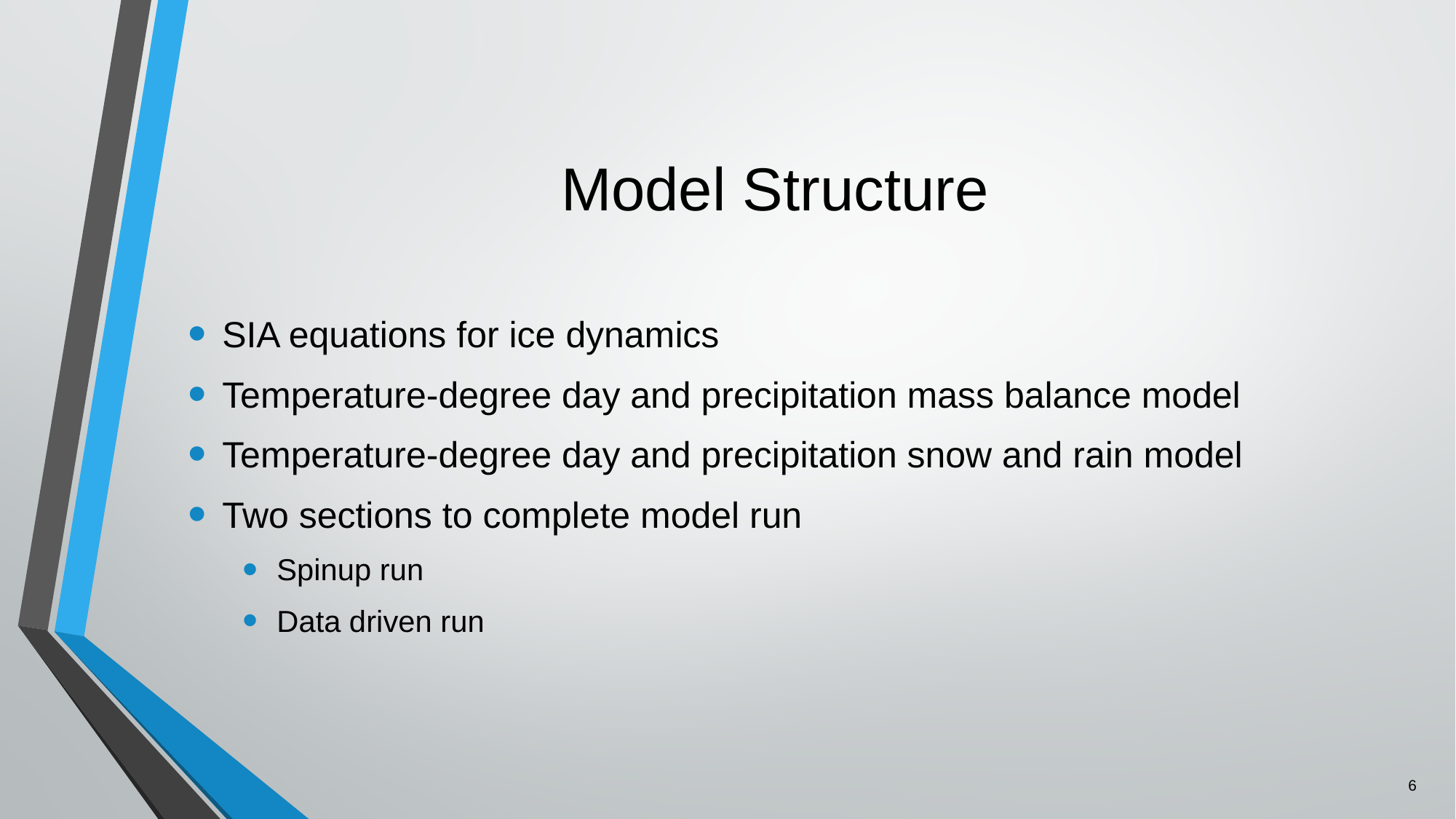

# Model Structure
SIA equations for ice dynamics
Temperature-degree day and precipitation mass balance model
Temperature-degree day and precipitation snow and rain model
Two sections to complete model run
Spinup run
Data driven run

6